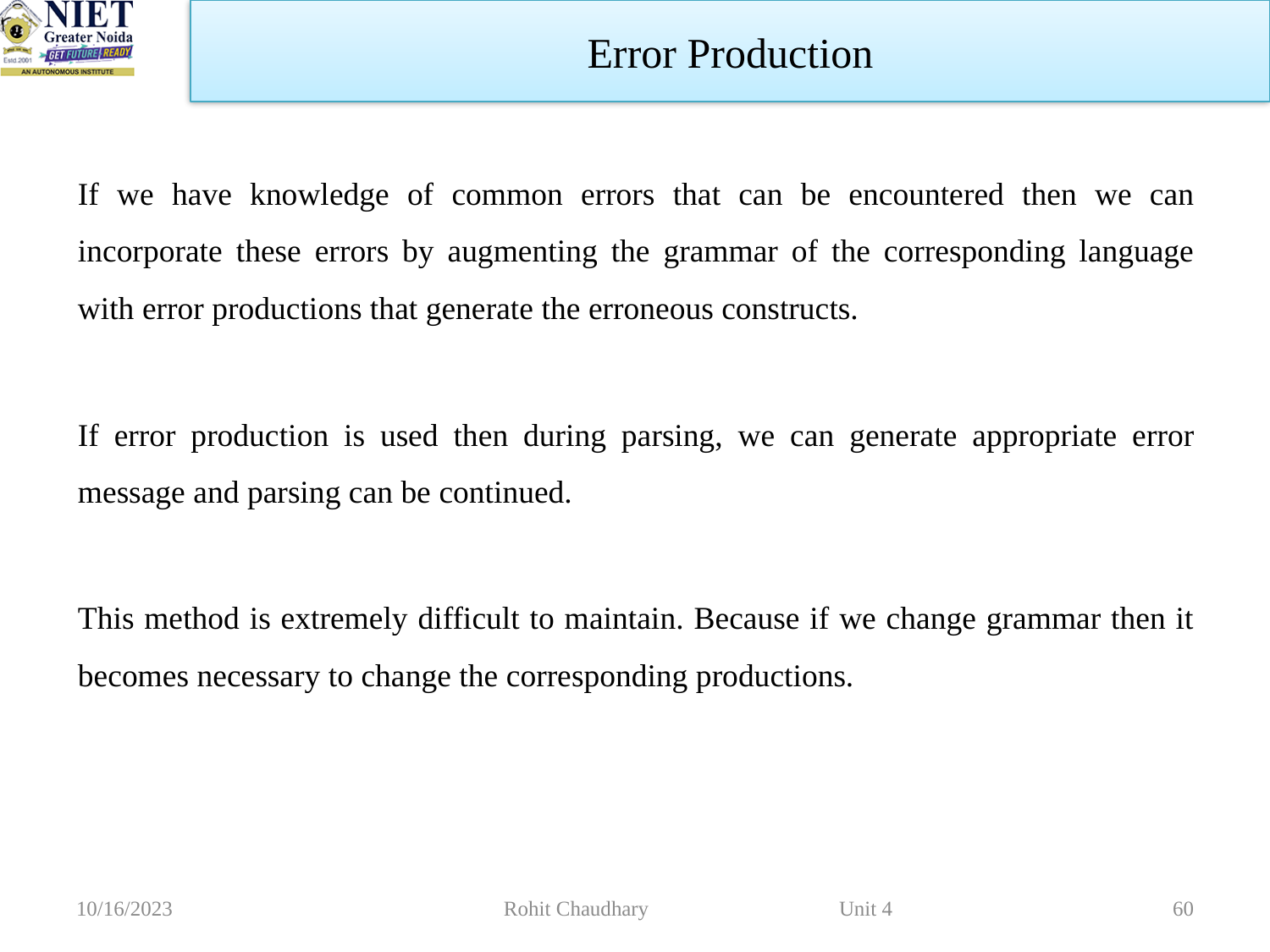

Error Production
If we have knowledge of common errors that can be encountered then we can incorporate these errors by augmenting the grammar of the corresponding language with error productions that generate the erroneous constructs.

If error production is used then during parsing, we can generate appropriate error message and parsing can be continued.

This method is extremely difficult to maintain. Because if we change grammar then it becomes necessary to change the corresponding productions.

10/16/2023
Rohit Chaudhary                                    Unit 4
60